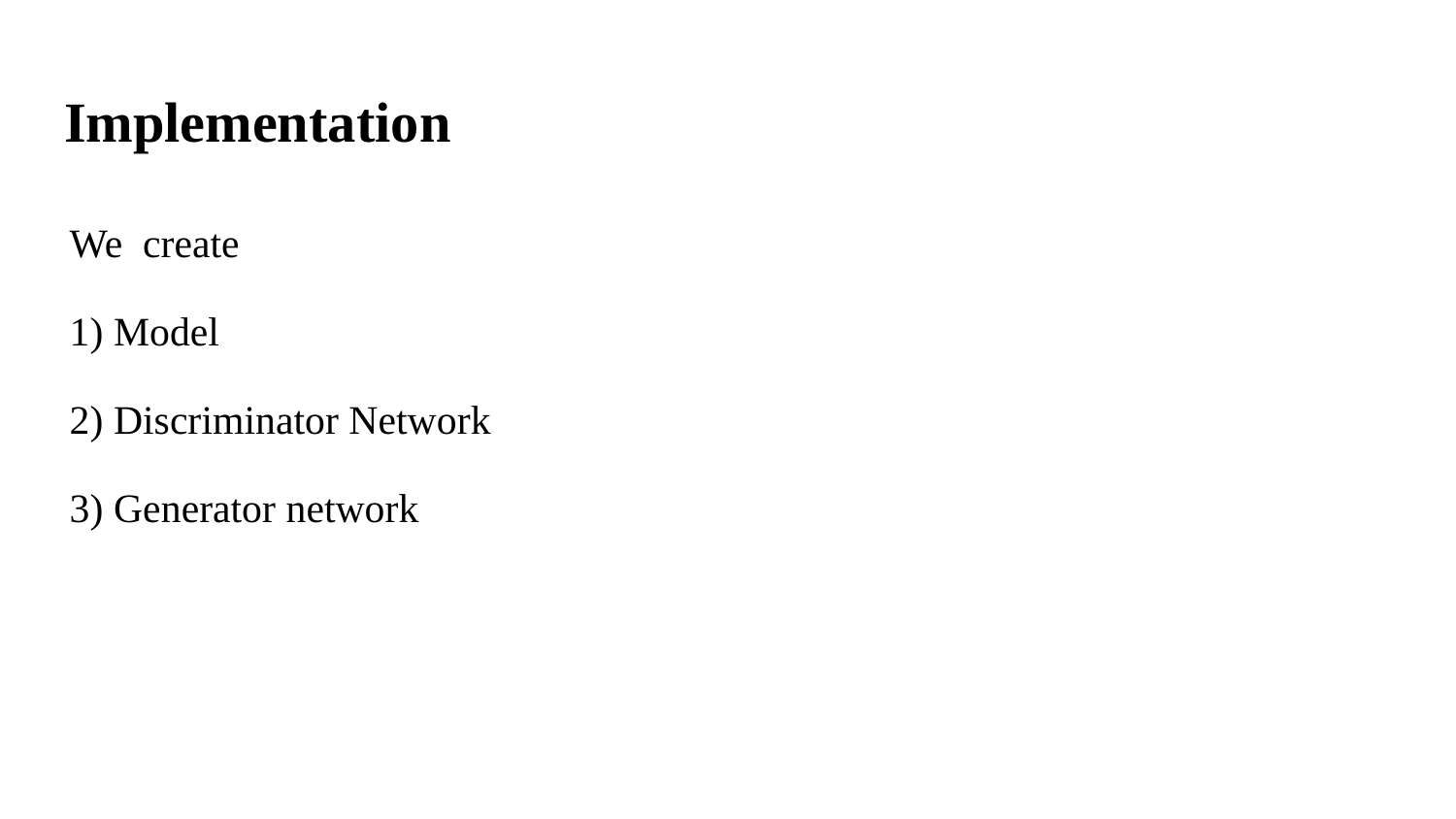

# Implementation
We  create
1) Model
2) Discriminator Network
3) Generator network